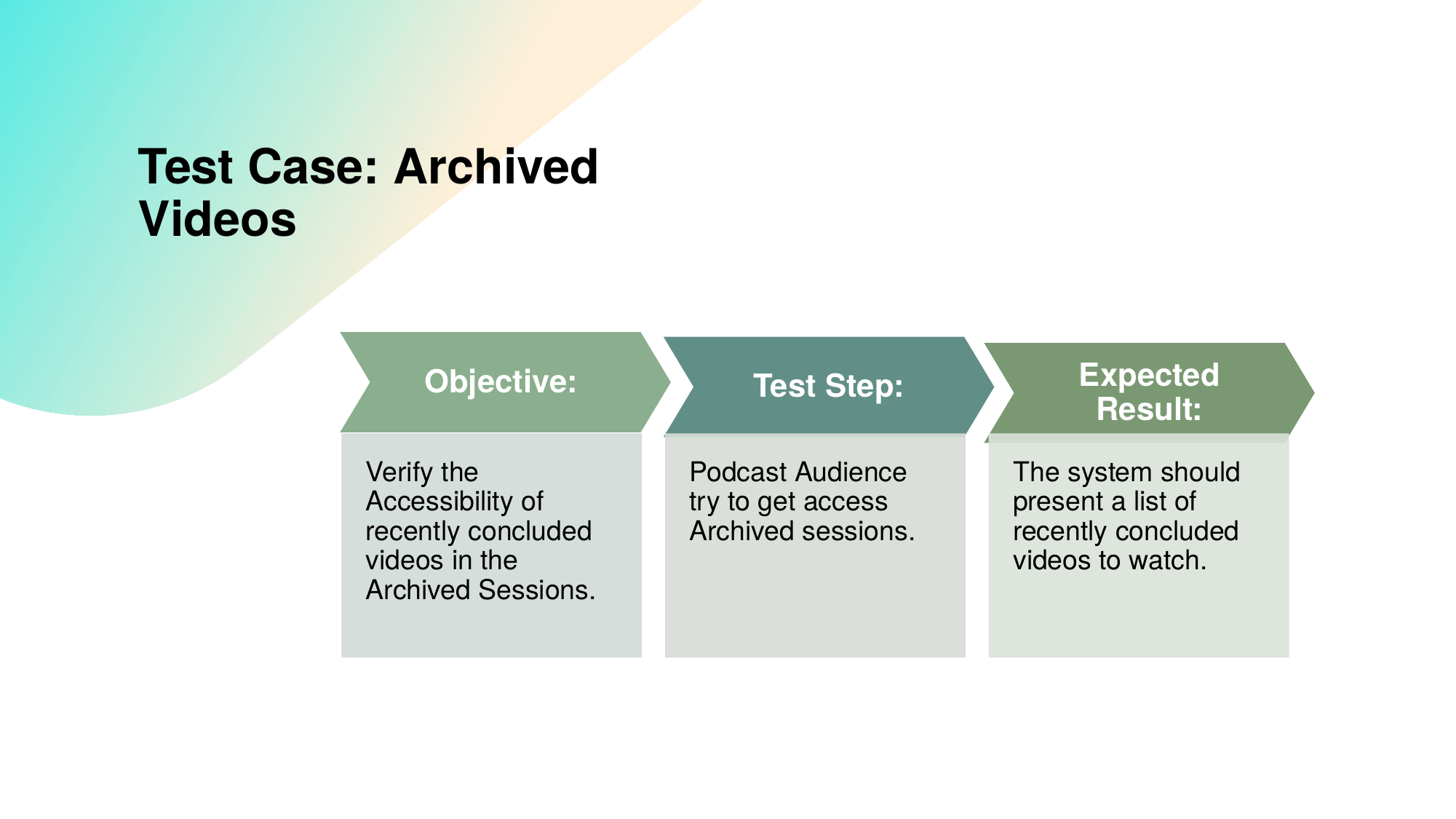

# Test Case: Archived Videos
Test Step:
Verify the Accessibility of recently concluded videos in the Archived Sessions.
Expected Result:
Podcast Audience try to get access Archived sessions.
Objective:
The system should present a list of recently concluded videos to watch.